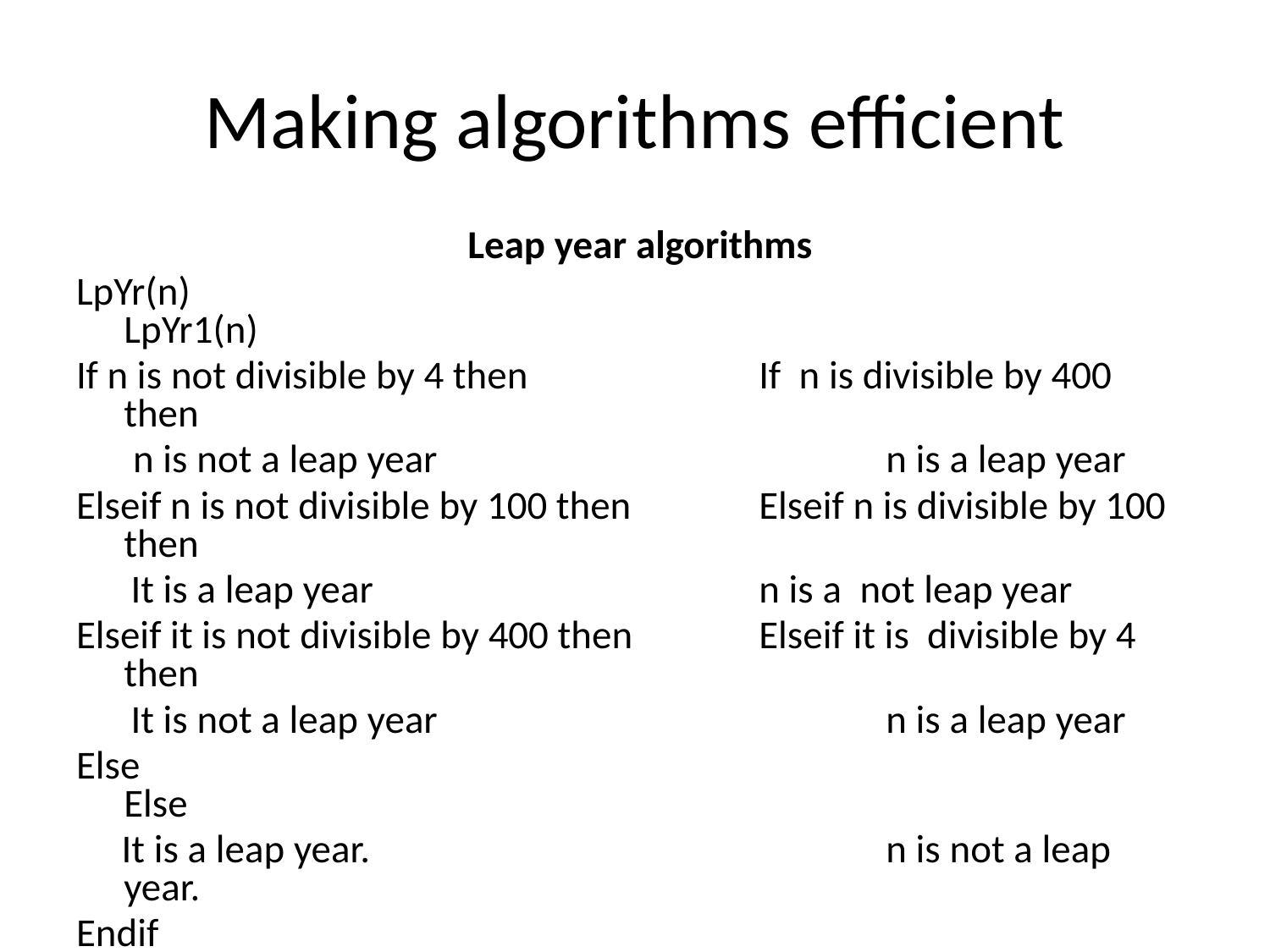

# Making algorithms efficient
                                           Leap year algorithms
LpYr(n)								LpYr1(n)
If n is not divisible by 4 then		If  n is divisible by 400 then
	 n is not a leap year			        	n is a leap year
Elseif n is not divisible by 100 then	Elseif n is divisible by 100 then
      It is a leap year		                        	n is a  not leap year
Elseif it is not divisible by 400 then	Elseif it is  divisible by 4 then
      It is not a leap year			        	n is a leap year
Else								Else
     It is a leap year.			        		n is not a leap year.
Endif					 			endif